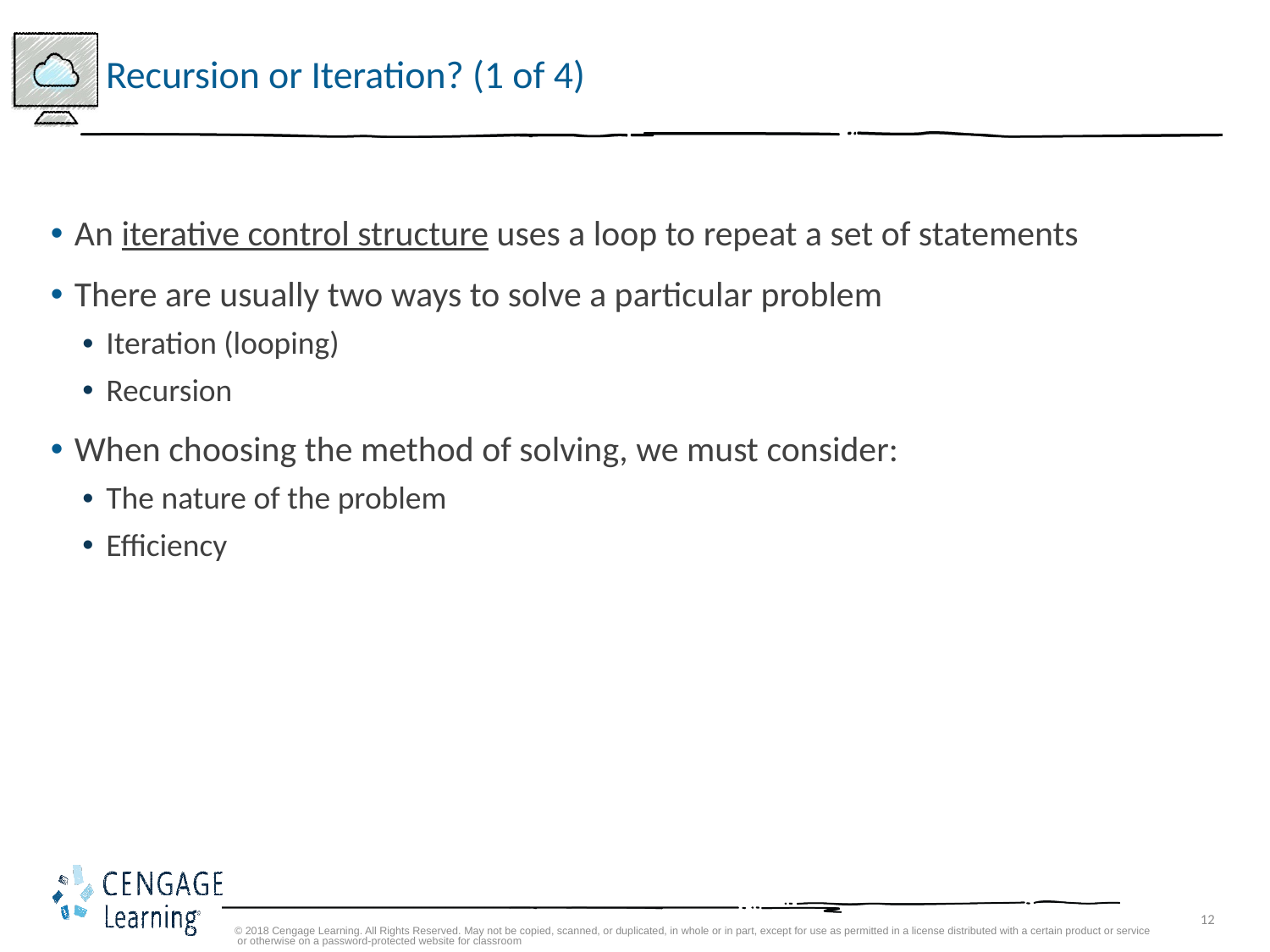

# Recursion or Iteration? (1 of 4)
An iterative control structure uses a loop to repeat a set of statements
There are usually two ways to solve a particular problem
Iteration (looping)
Recursion
When choosing the method of solving, we must consider:
The nature of the problem
Efficiency
© 2018 Cengage Learning. All Rights Reserved. May not be copied, scanned, or duplicated, in whole or in part, except for use as permitted in a license distributed with a certain product or service or otherwise on a password-protected website for classroom